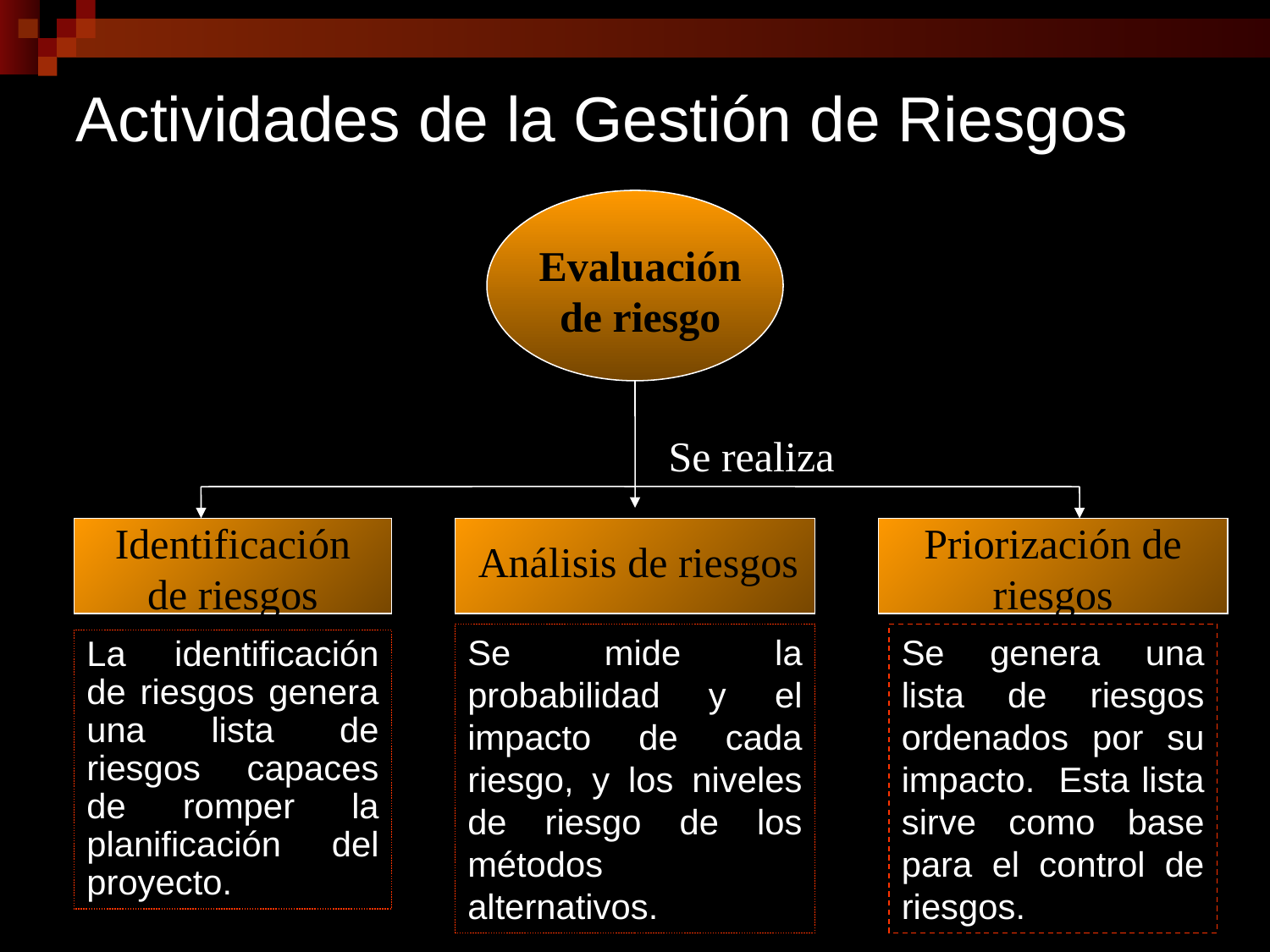

Actividades de la Gestión de Riesgos

Evaluación de riesgo

Se realiza

Identificación de riesgos
Priorización de riesgos

Análisis de riesgos

Se mide la probabilidad y el impacto de cada riesgo, y los niveles de riesgo de los métodos alternativos.
Se genera una lista de riesgos ordenados por su impacto.  Esta lista sirve como base para el control de riesgos.
La identificación de riesgos genera una lista de riesgos capaces de romper la planificación del proyecto.